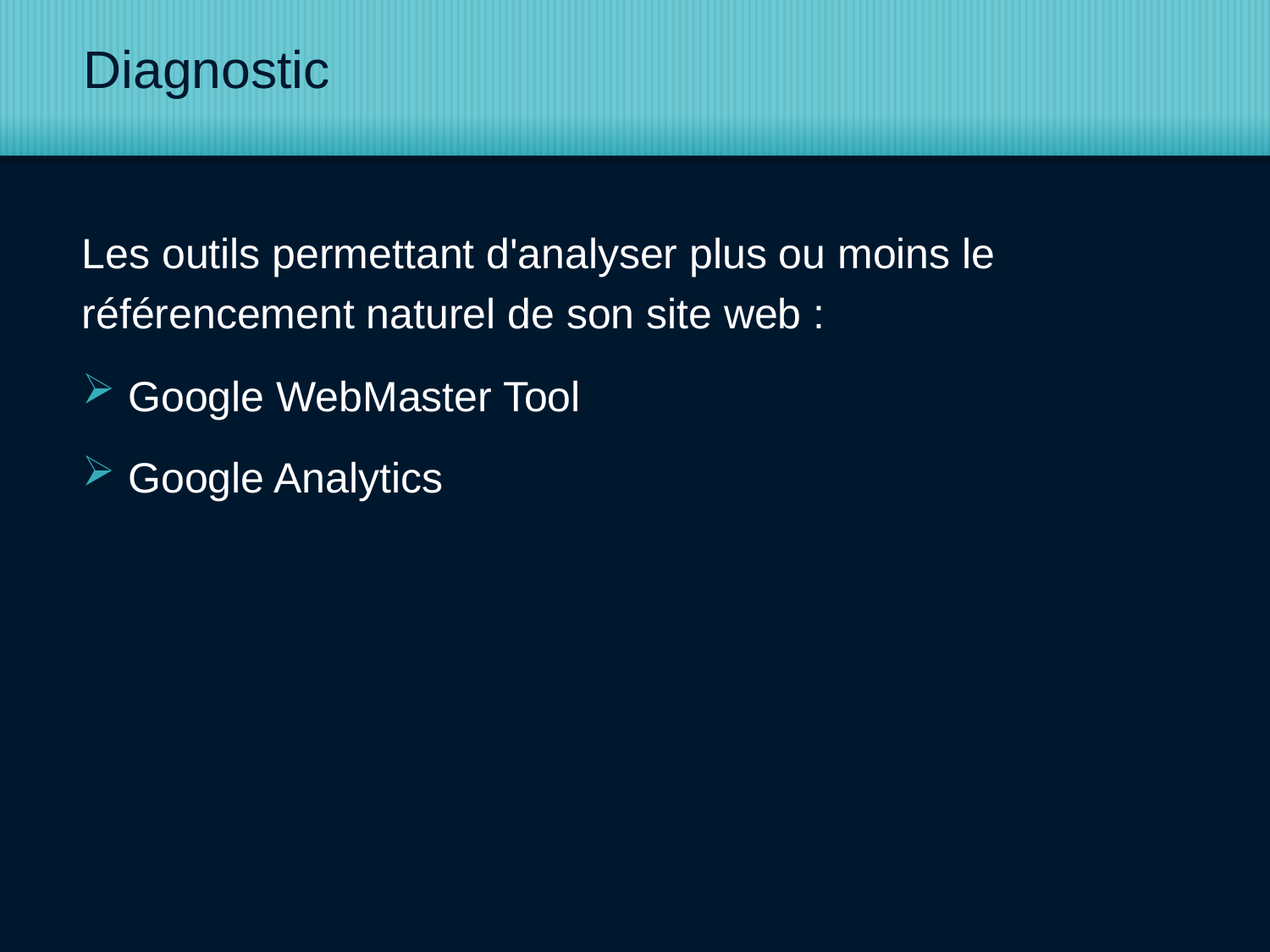

# Diagnostic
Les outils permettant d'analyser plus ou moins le référencement naturel de son site web :
Google WebMaster Tool
Google Analytics

10